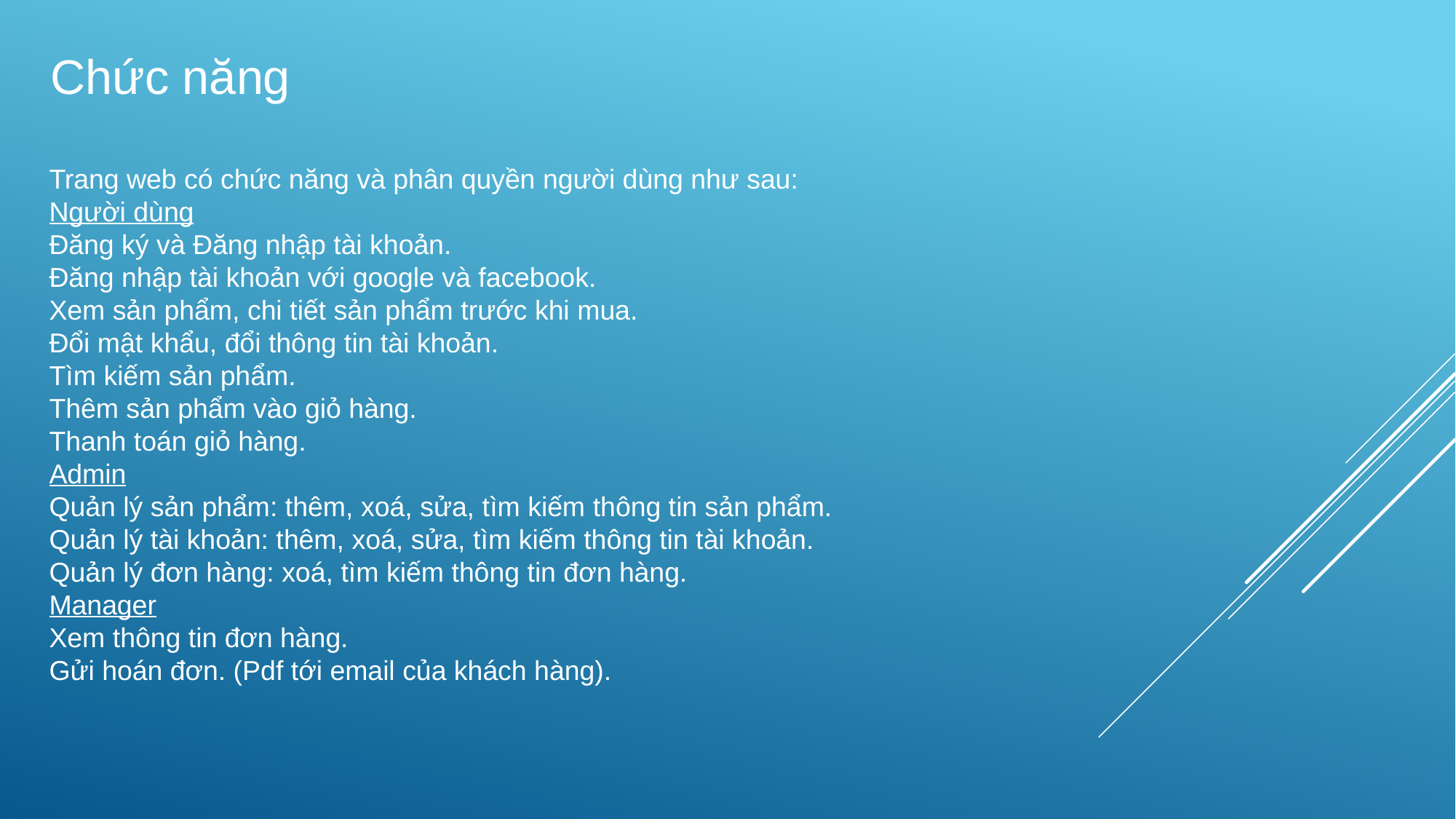

Chức năng
Trang web có chức năng và phân quyền người dùng như sau:
Người dùng
Đăng ký và Đăng nhập tài khoản.
Đăng nhập tài khoản với google và facebook.
Xem sản phẩm, chi tiết sản phẩm trước khi mua.
Đổi mật khẩu, đổi thông tin tài khoản.
Tìm kiếm sản phẩm.
Thêm sản phẩm vào giỏ hàng.
Thanh toán giỏ hàng.
Admin
Quản lý sản phẩm: thêm, xoá, sửa, tìm kiếm thông tin sản phẩm.
Quản lý tài khoản: thêm, xoá, sửa, tìm kiếm thông tin tài khoản.
Quản lý đơn hàng: xoá, tìm kiếm thông tin đơn hàng.
Manager
Xem thông tin đơn hàng.
Gửi hoán đơn. (Pdf tới email của khách hàng).